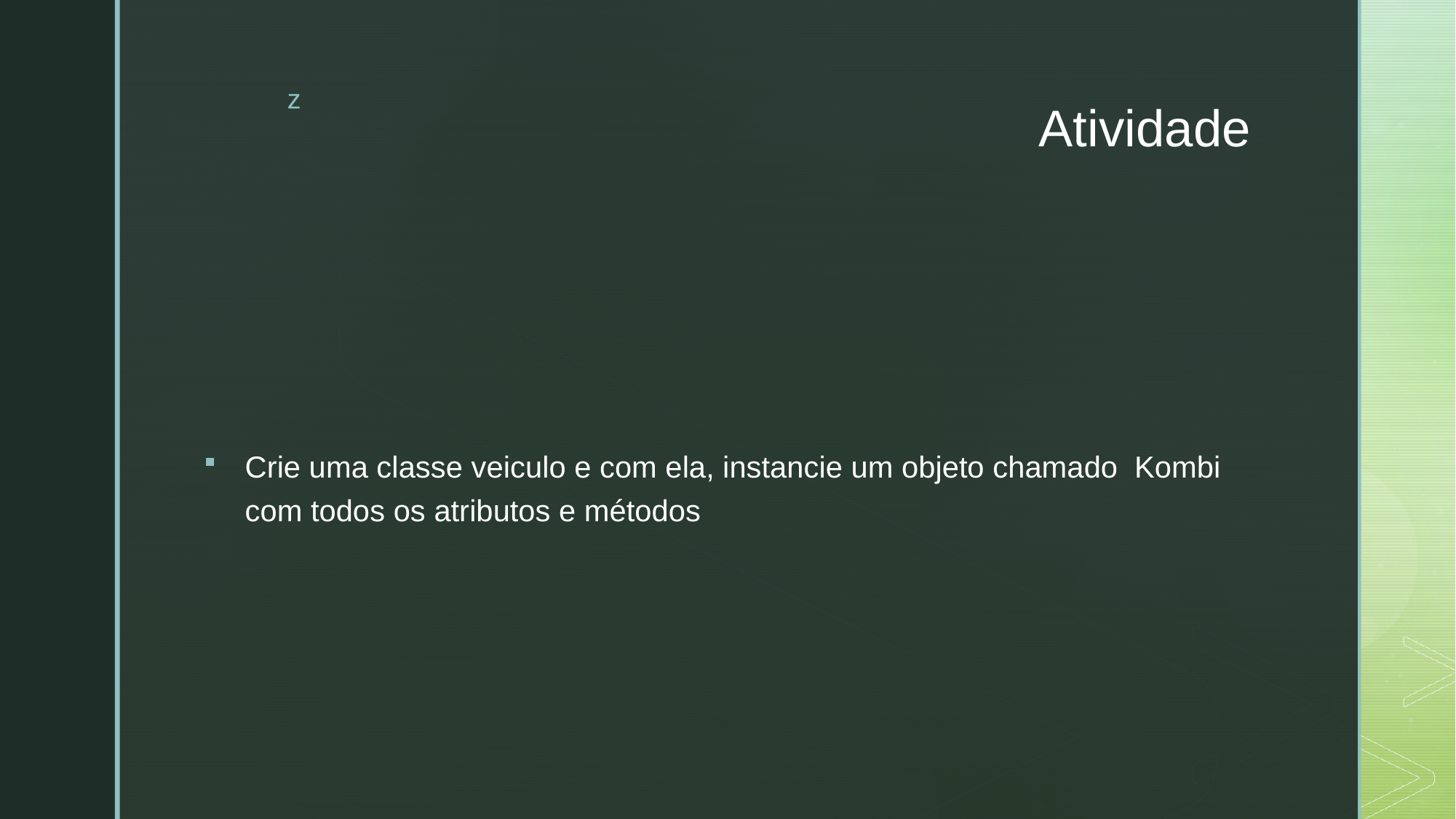

# Atividade
Crie uma classe veiculo e com ela, instancie um objeto chamado  Kombi com todos os atributos e métodos